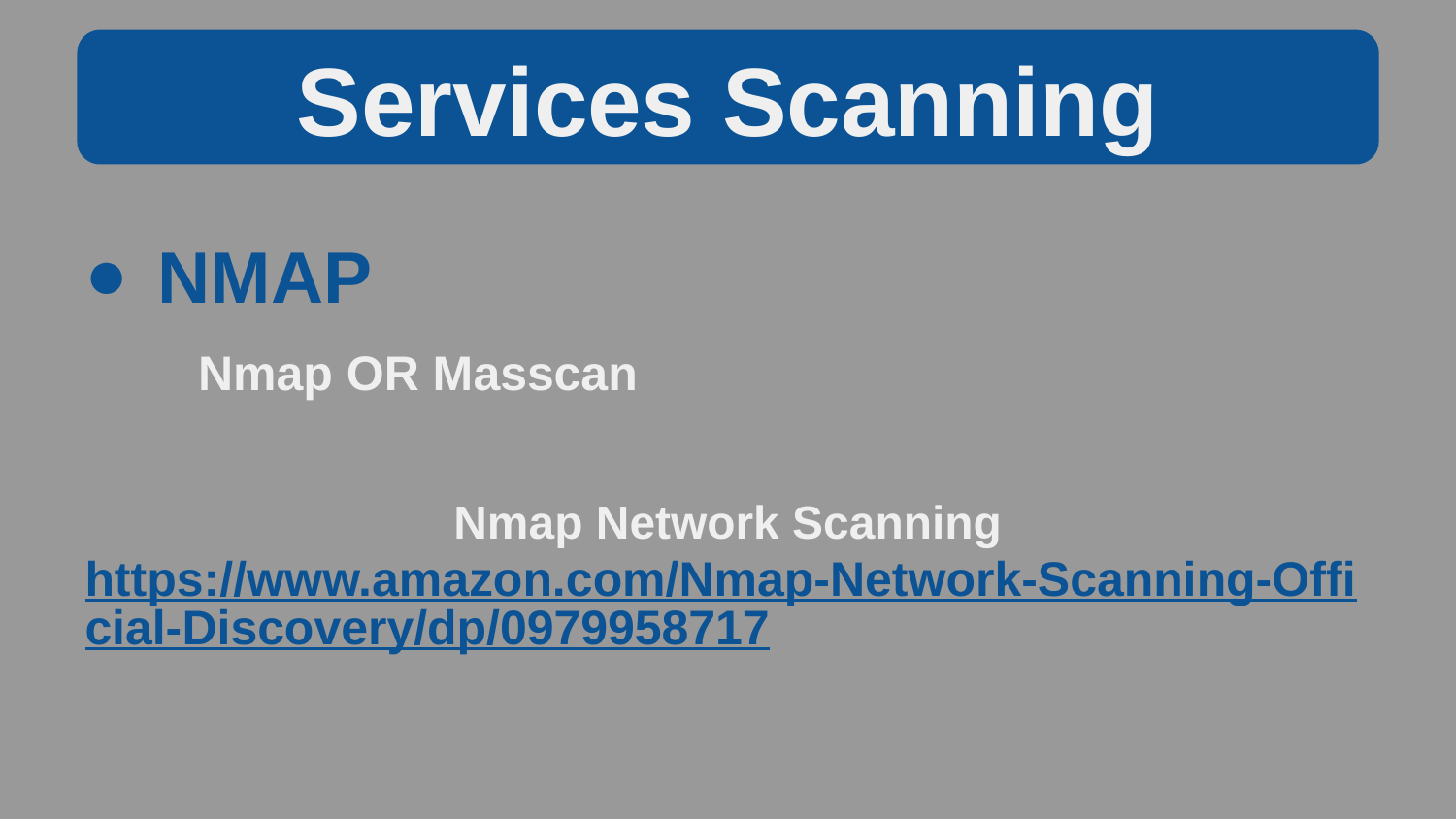

Services Scanning
NMAP
  Nmap OR Masscan

Nmap Network Scanning
https://www.amazon.com/Nmap-Network-Scanning-Official-Discovery/dp/0979958717